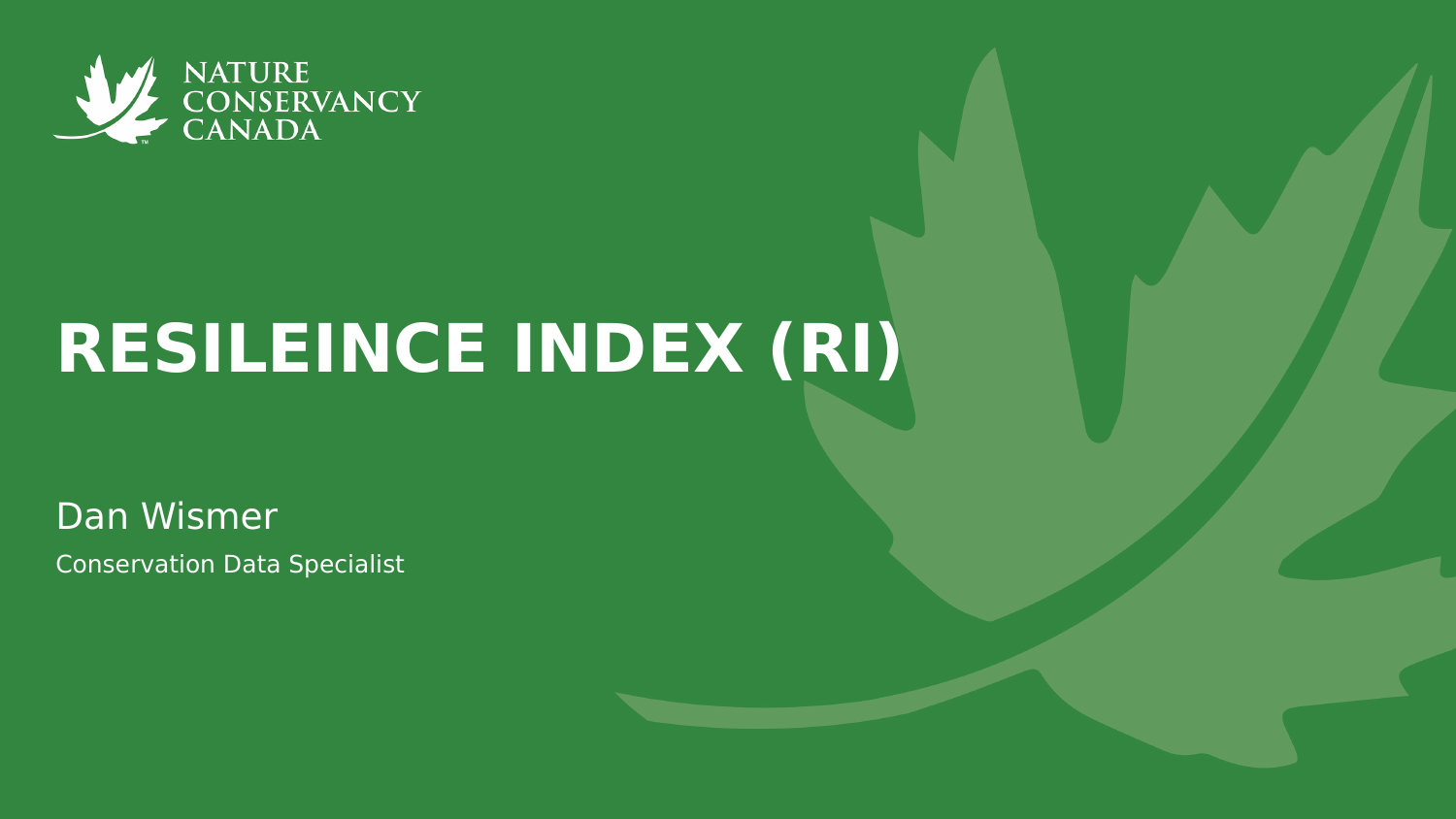

# RESILEINCE INDEX (RI)
Dan Wismer
Conservation Data Specialist